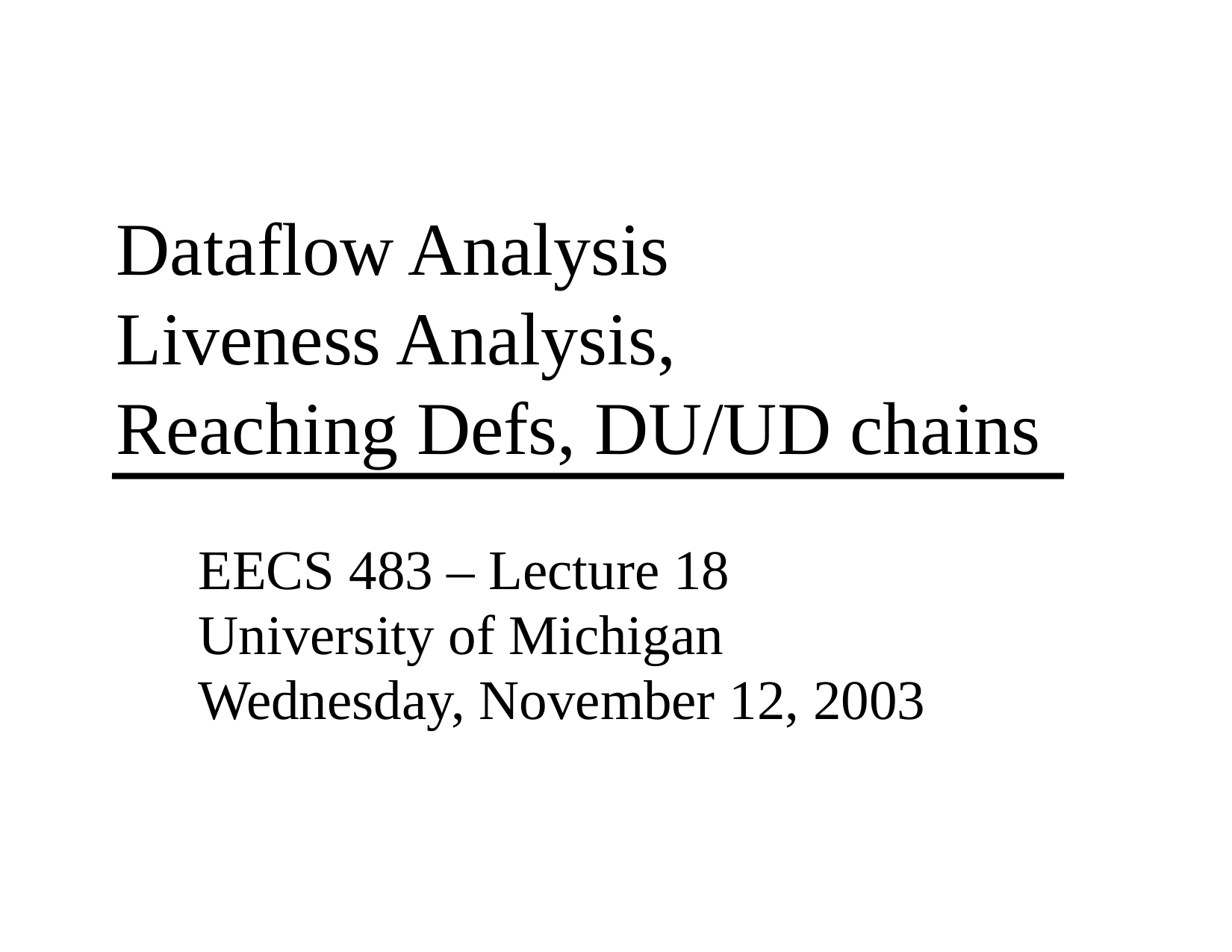

# Dataflow Analysis Liveness Analysis, Reaching Defs, DU/UD chains
EECS 483 – Lecture 18
University of Michigan
Wednesday, November 12, 2003